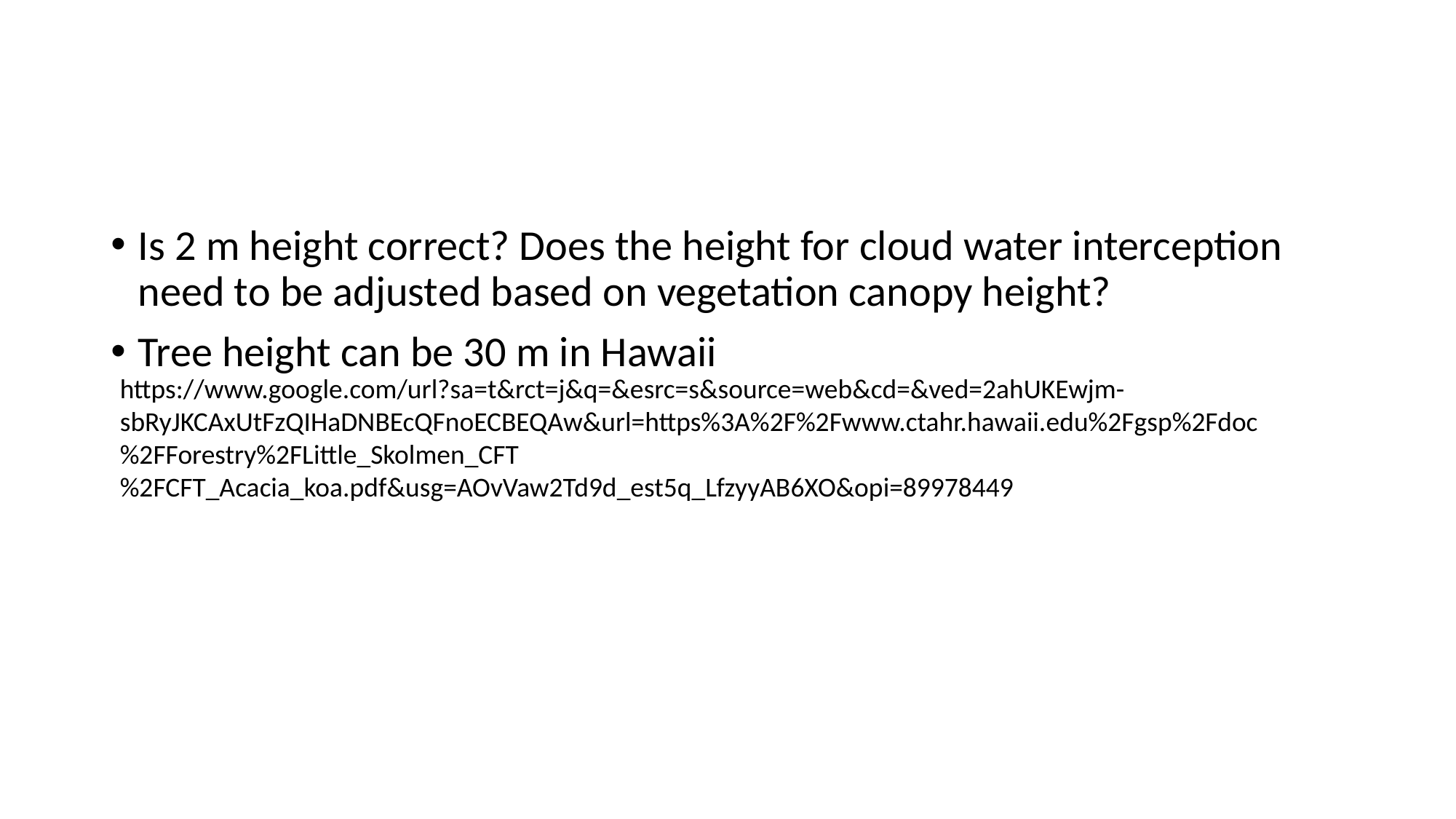

#
Is 2 m height correct? Does the height for cloud water interception need to be adjusted based on vegetation canopy height?
Tree height can be 30 m in Hawaii
https://www.google.com/url?sa=t&rct=j&q=&esrc=s&source=web&cd=&ved=2ahUKEwjm-sbRyJKCAxUtFzQIHaDNBEcQFnoECBEQAw&url=https%3A%2F%2Fwww.ctahr.hawaii.edu%2Fgsp%2Fdoc%2FForestry%2FLittle_Skolmen_CFT%2FCFT_Acacia_koa.pdf&usg=AOvVaw2Td9d_est5q_LfzyyAB6XO&opi=89978449